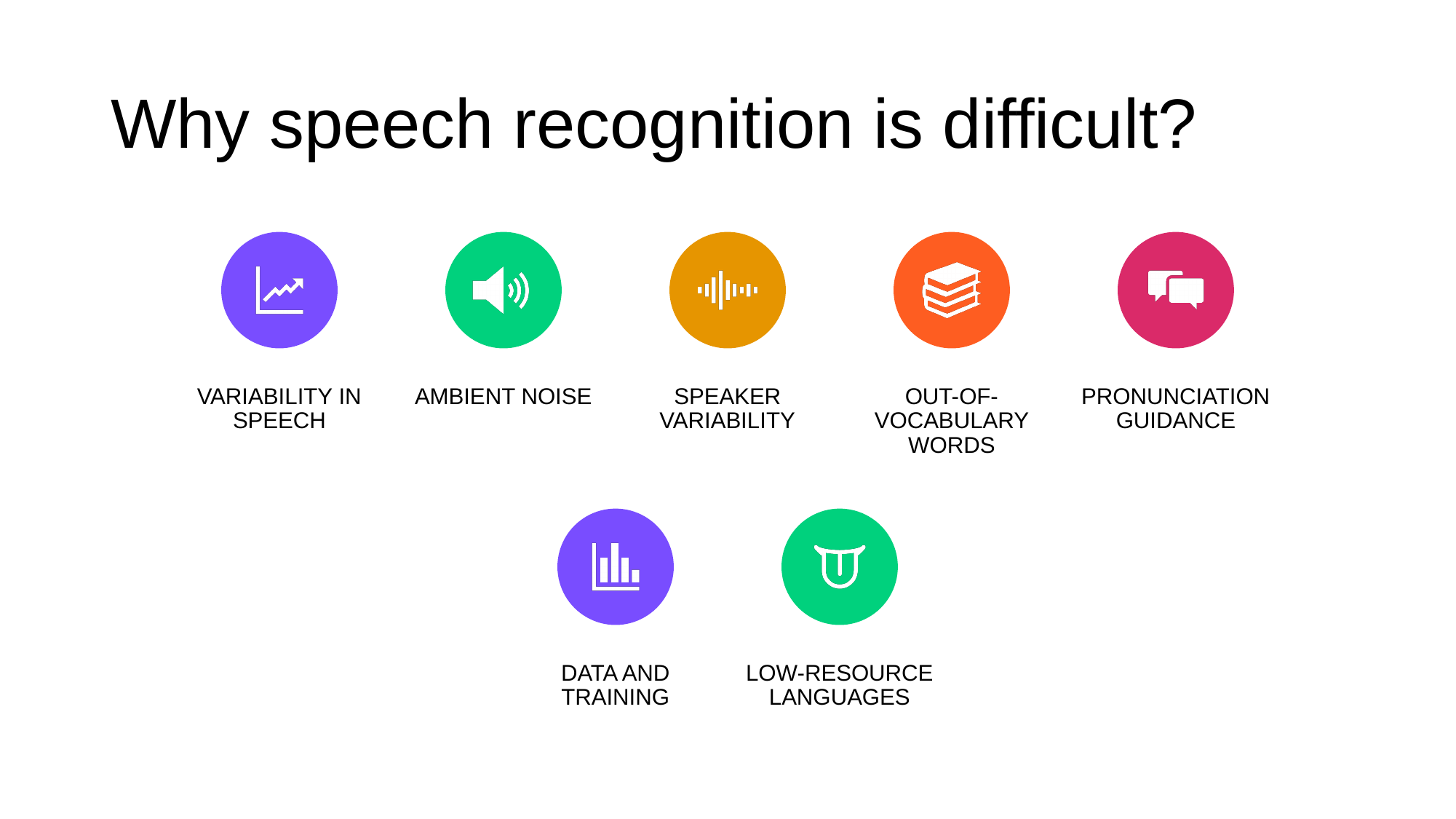

# Why speech recognition is difficult?
Variability in speech
Ambient Noise
Speaker Variability
Out-of-Vocabulary words
Pronunciation Guidance
Data and Training
Low-Resource Languages